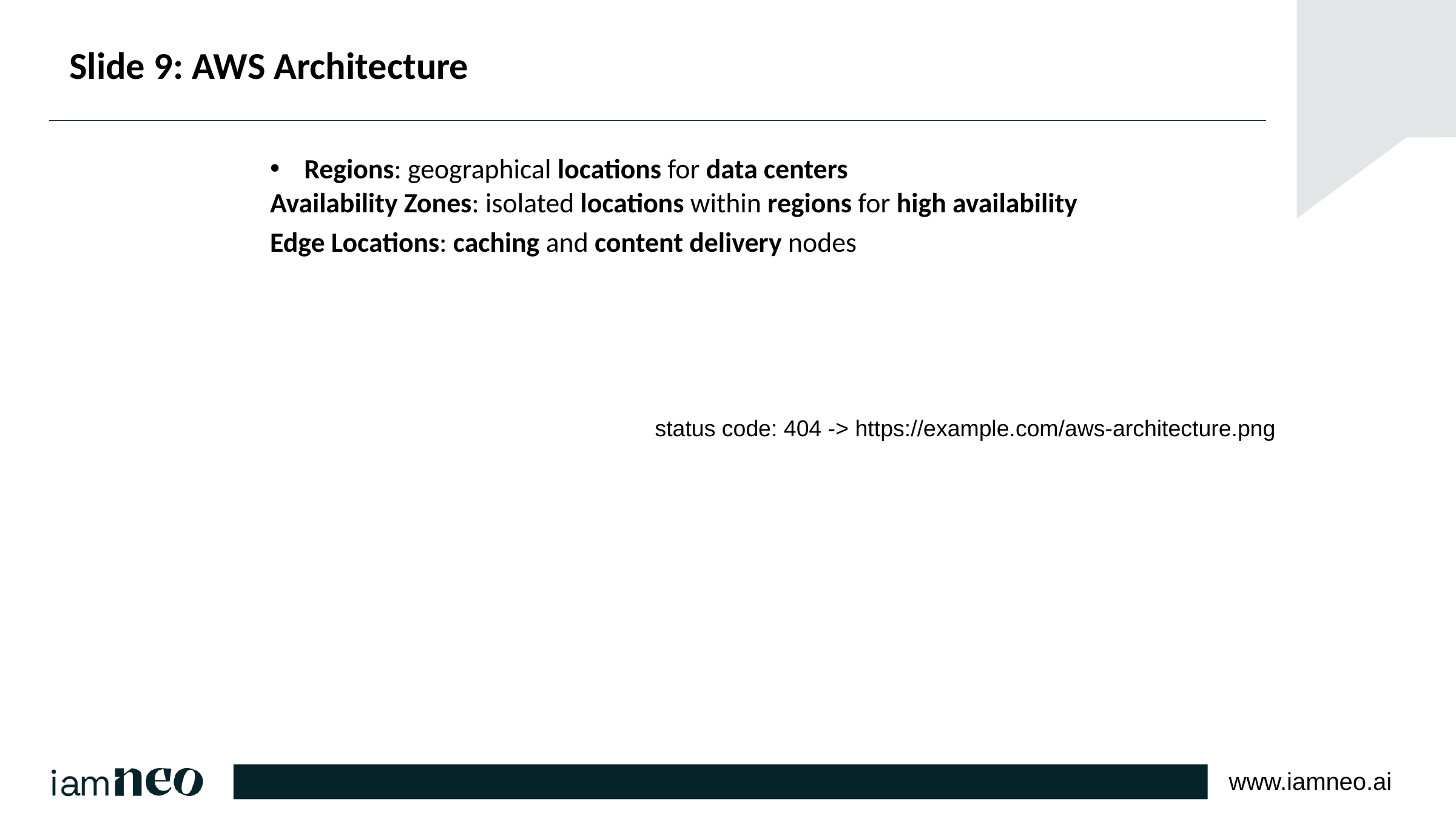

# Slide 9: AWS Architecture
Regions: geographical locations for data centers
Availability Zones: isolated locations within regions for high availability
Edge Locations: caching and content delivery nodes
status code: 404 -> https://example.com/aws-architecture.png